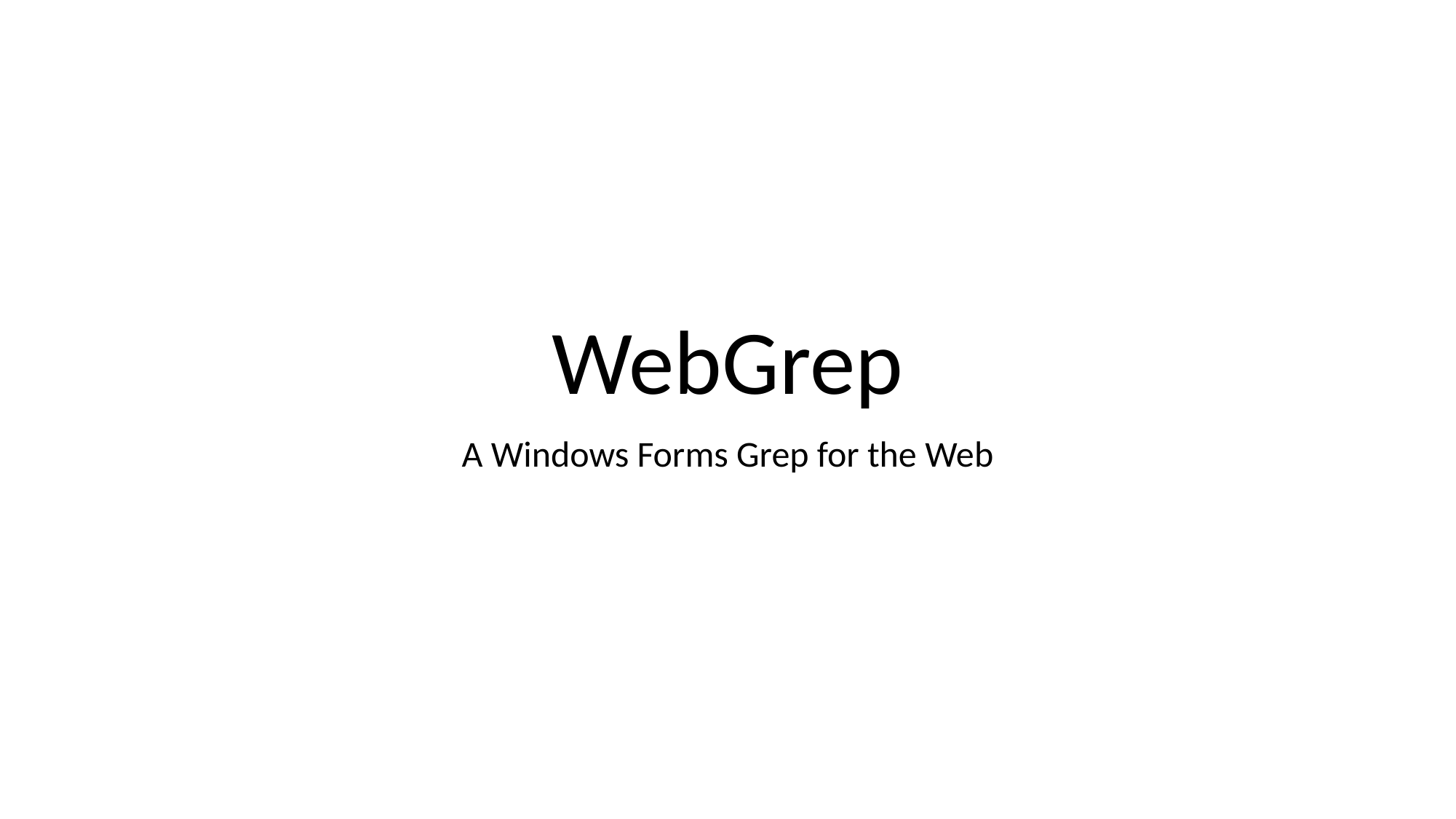

# WebGrep
A Windows Forms Grep for the Web